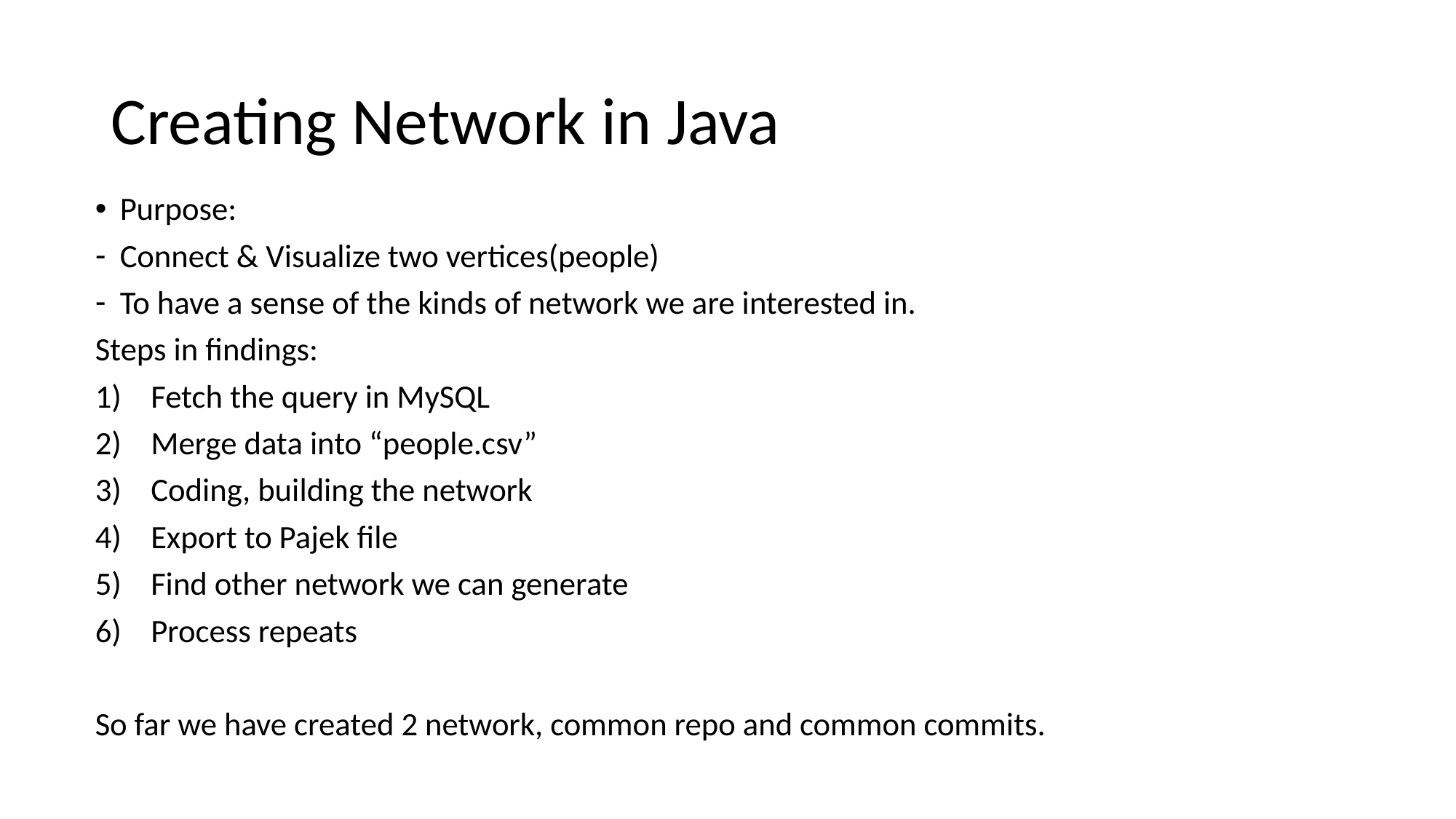

# Creating Network in Java
Purpose:
Connect & Visualize two vertices(people)
To have a sense of the kinds of network we are interested in.
Steps in findings:
Fetch the query in MySQL
Merge data into “people.csv”
Coding, building the network
Export to Pajek file
Find other network we can generate
Process repeats

So far we have created 2 network, common repo and common commits.